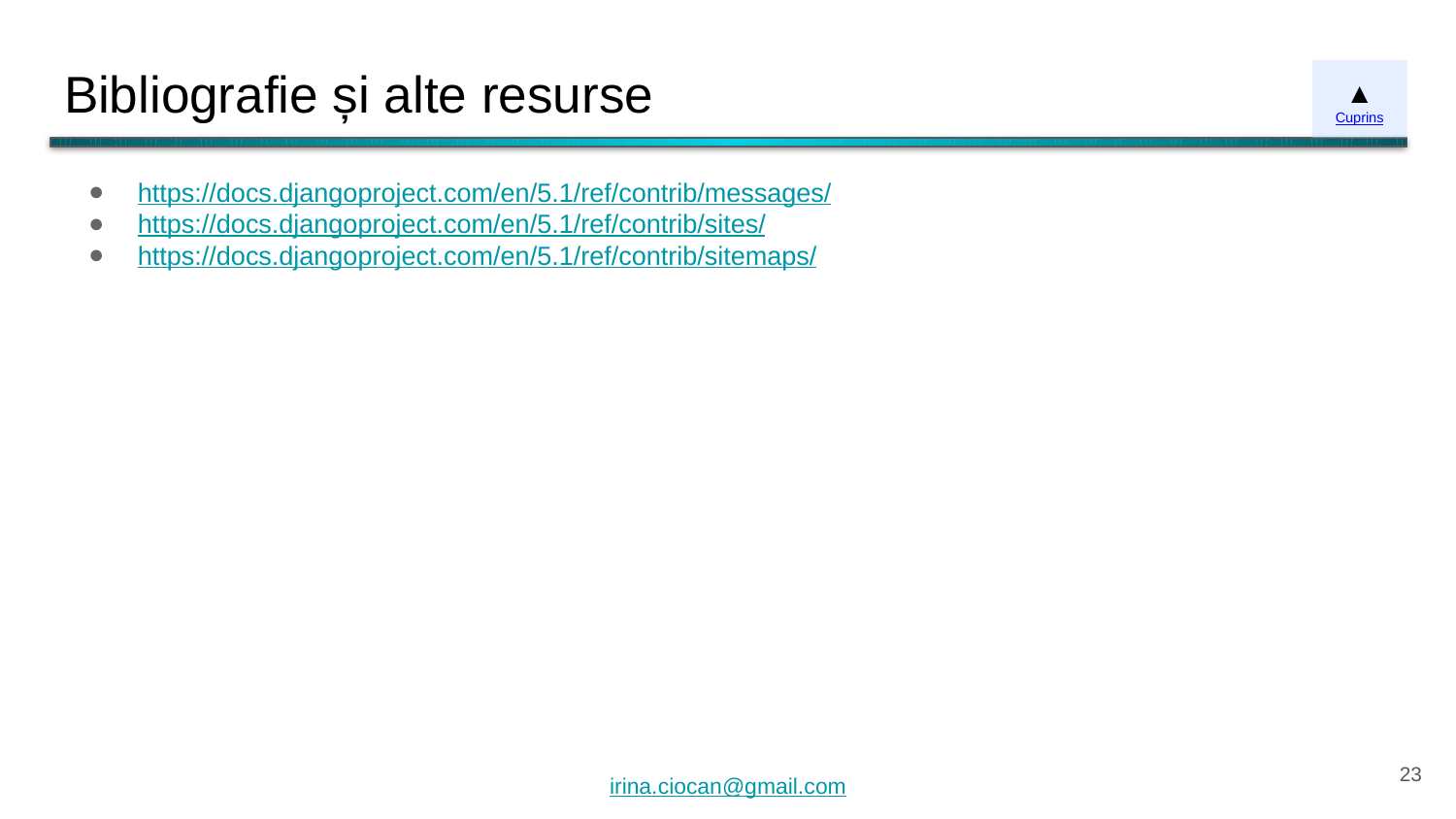

# Bibliografie și alte resurse
▲
Cuprins

https://docs.djangoproject.com/en/5.1/ref/contrib/messages/
https://docs.djangoproject.com/en/5.1/ref/contrib/sites/
https://docs.djangoproject.com/en/5.1/ref/contrib/sitemaps/
23
irina.ciocan@gmail.com